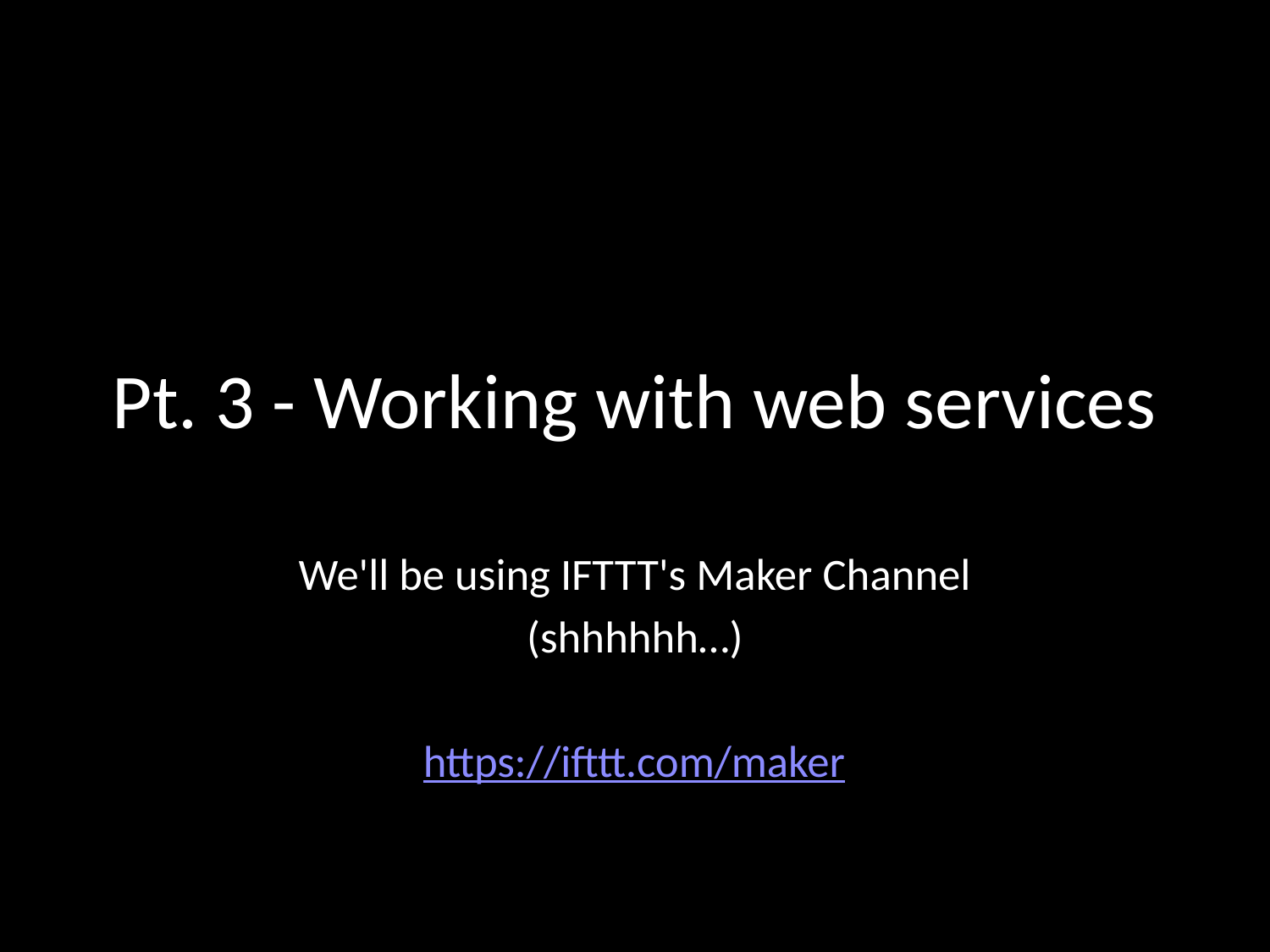

# Pt. 3 - Working with web services
We'll be using IFTTT's Maker Channel
(shhhhhh…)

https://ifttt.com/maker